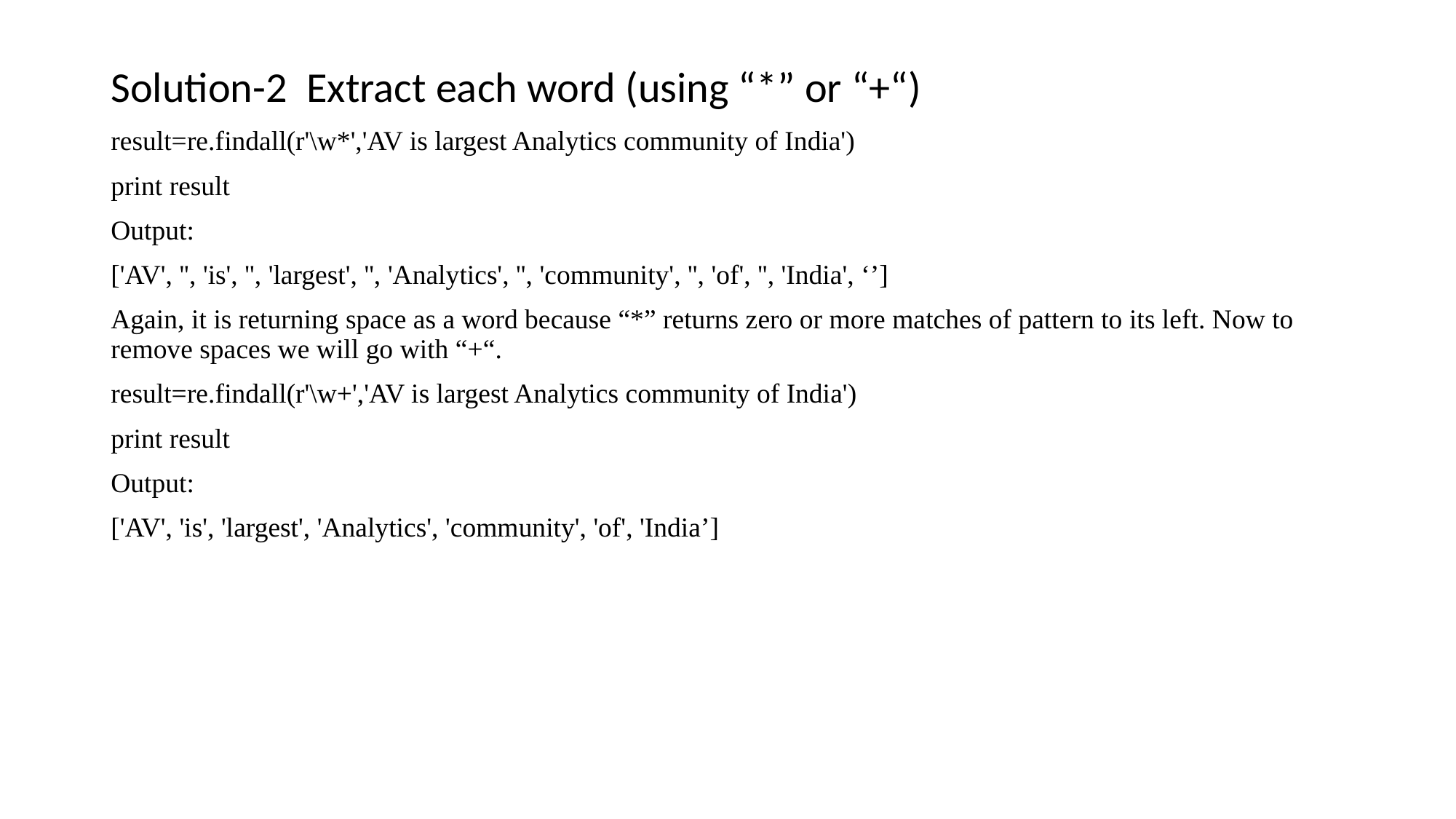

Solution-2  Extract each word (using “*” or “+“)
result=re.findall(r'\w*','AV is largest Analytics community of India')
print result
Output:
['AV', '', 'is', '', 'largest', '', 'Analytics', '', 'community', '', 'of', '', 'India', ‘’]
Again, it is returning space as a word because “*” returns zero or more matches of pattern to its left. Now to remove spaces we will go with “+“.
result=re.findall(r'\w+','AV is largest Analytics community of India')
print result
Output:
['AV', 'is', 'largest', 'Analytics', 'community', 'of', 'India’]